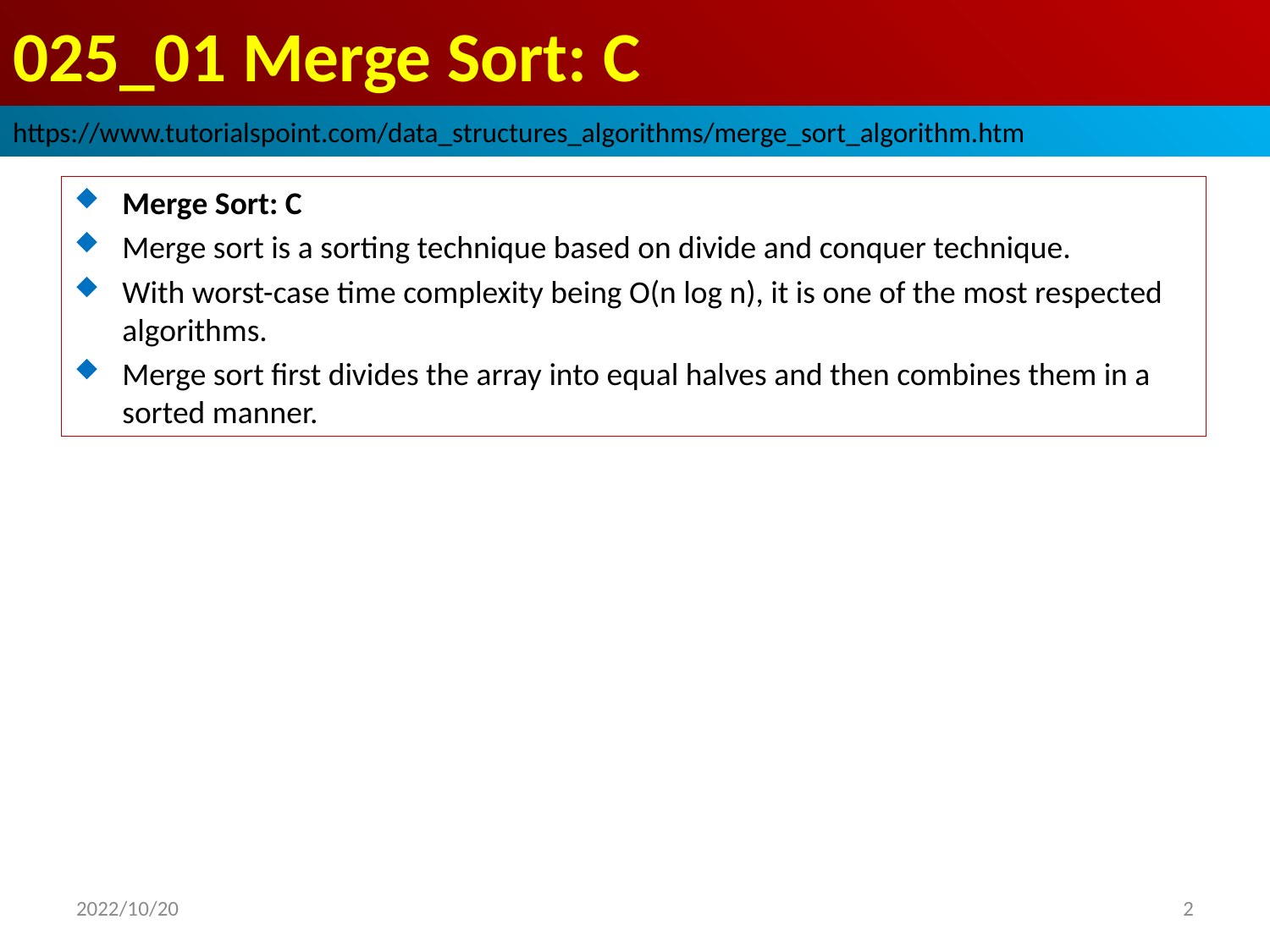

# 025_01 Merge Sort: C
https://www.tutorialspoint.com/data_structures_algorithms/merge_sort_algorithm.htm
Merge Sort: C
Merge sort is a sorting technique based on divide and conquer technique.
With worst-case time complexity being Ο(n log n), it is one of the most respected algorithms.
Merge sort first divides the array into equal halves and then combines them in a sorted manner.
2022/10/20
2